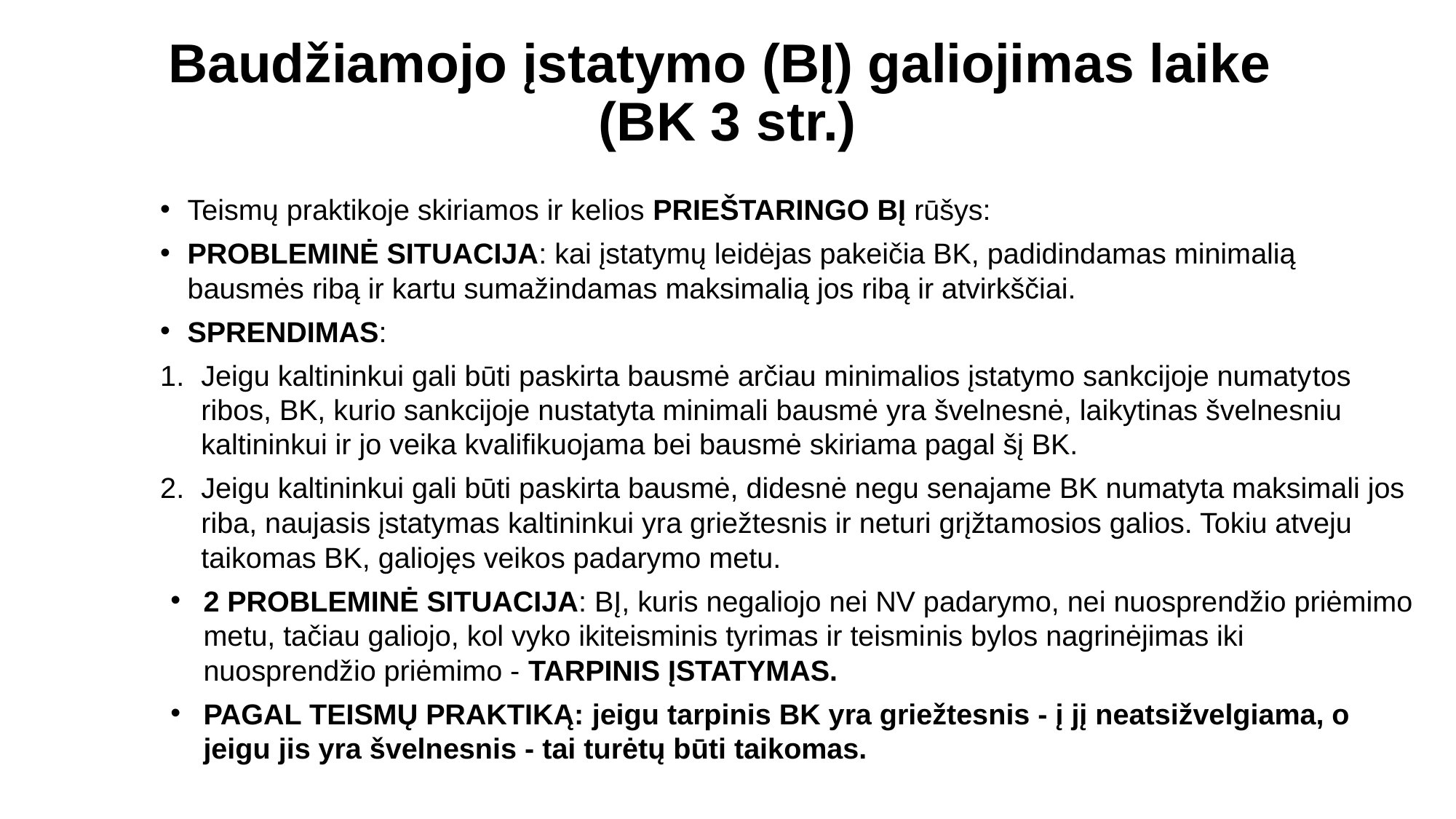

# Baudžiamojo įstatymo (BĮ) galiojimas laike (BK 3 str.)
Teismų ­praktikoje skiriamos ir kelios PRIEŠTARINGO BĮ rūšys:
PROBLEMINĖ SITUACIJA: kai įstatymų leidėjas pakeičia BK, padidindamas minimalią bausmės ribą ir kartu sumažindamas maksimalią jos ribą ir atvirkščiai.
SPRENDIMAS:
Jeigu kaltininkui gali būti paskirta bausmė arčiau minimalios įstatymo sankcijoje numaty­tos ribos, BK, kurio sankcijoje nustatyta minimali bausmė yra švelnesnė, laikytinas švelnesniu kaltininkui ir jo veika kvalifikuojama bei bausmė skiriama pagal šį BK.
Jeigu kaltininkui gali būti pa­skirta bausmė, didesnė negu senajame BK numatyta maksimali jos riba, naujasis įstatymas kaltininkui yra griežtesnis ir neturi grįžta­mosios galios. Tokiu atveju taikomas BK, galiojęs veikos padarymo metu.
2 PROBLEMINĖ SITUACIJA: BĮ, kuris negaliojo nei NV padarymo, nei nuosprendžio priėmimo metu, tačiau galiojo, kol vyko ikiteisminis tyrimas ir teismi­nis bylos nagrinėjimas iki nuosprendžio priėmimo - TARPINIS ĮSTATYMAS.
PAGAL TEISMŲ PRAKTIKĄ: jeigu tarpinis BK yra griežtesnis - į jį neatsižvelgiama, o jeigu jis yra švelnesnis - tai turėtų būti taikomas.